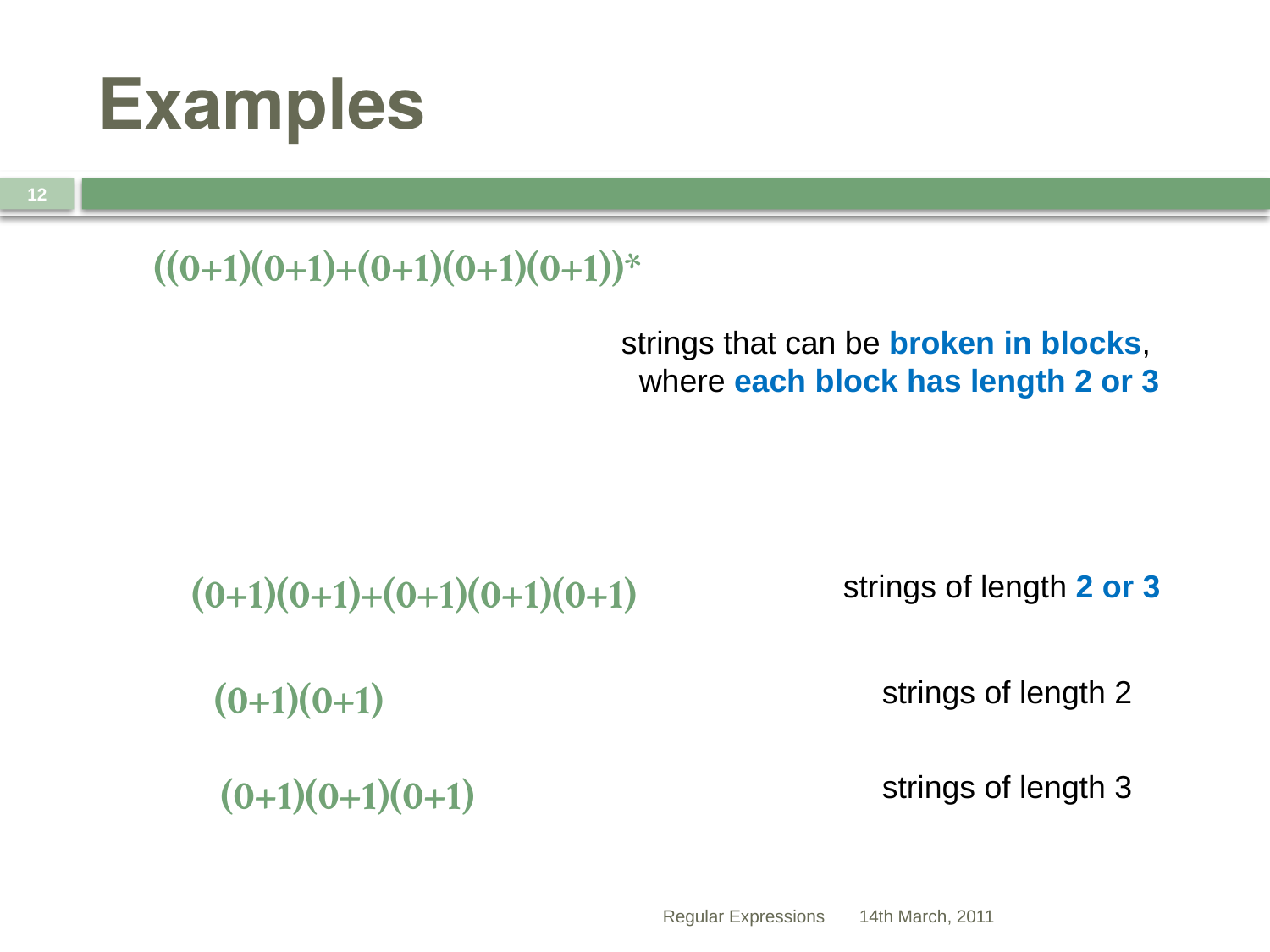

# Examples
12
((0+1)(0+1)+(0+1)(0+1)(0+1))*
strings that can be broken in blocks,
where each block has length 2 or 3
(0+1)(0+1)+(0+1)(0+1)(0+1)
strings of length 2 or 3
(0+1)(0+1)
strings of length 2
(0+1)(0+1)(0+1)
strings of length 3
Regular Expressions
14th March, 2011